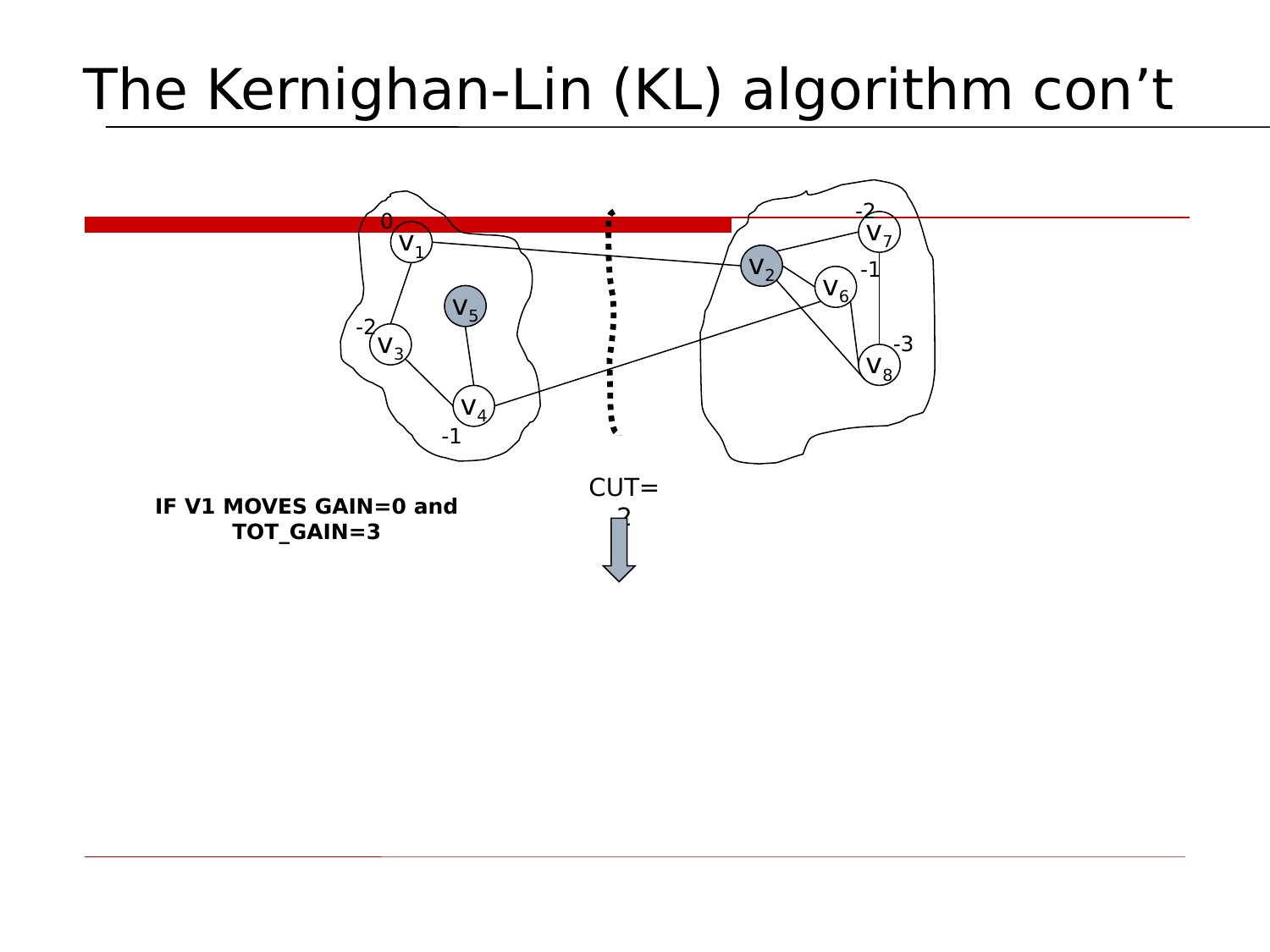

# The Kernighan-Lin (KL) algorithm con’t

-2
0

v7
v1
v2
-1
v6
v5
-2
v3
-3
v8
v4
-1
CUT=2
IF V1 MOVES GAIN=0 and TOT_GAIN=3